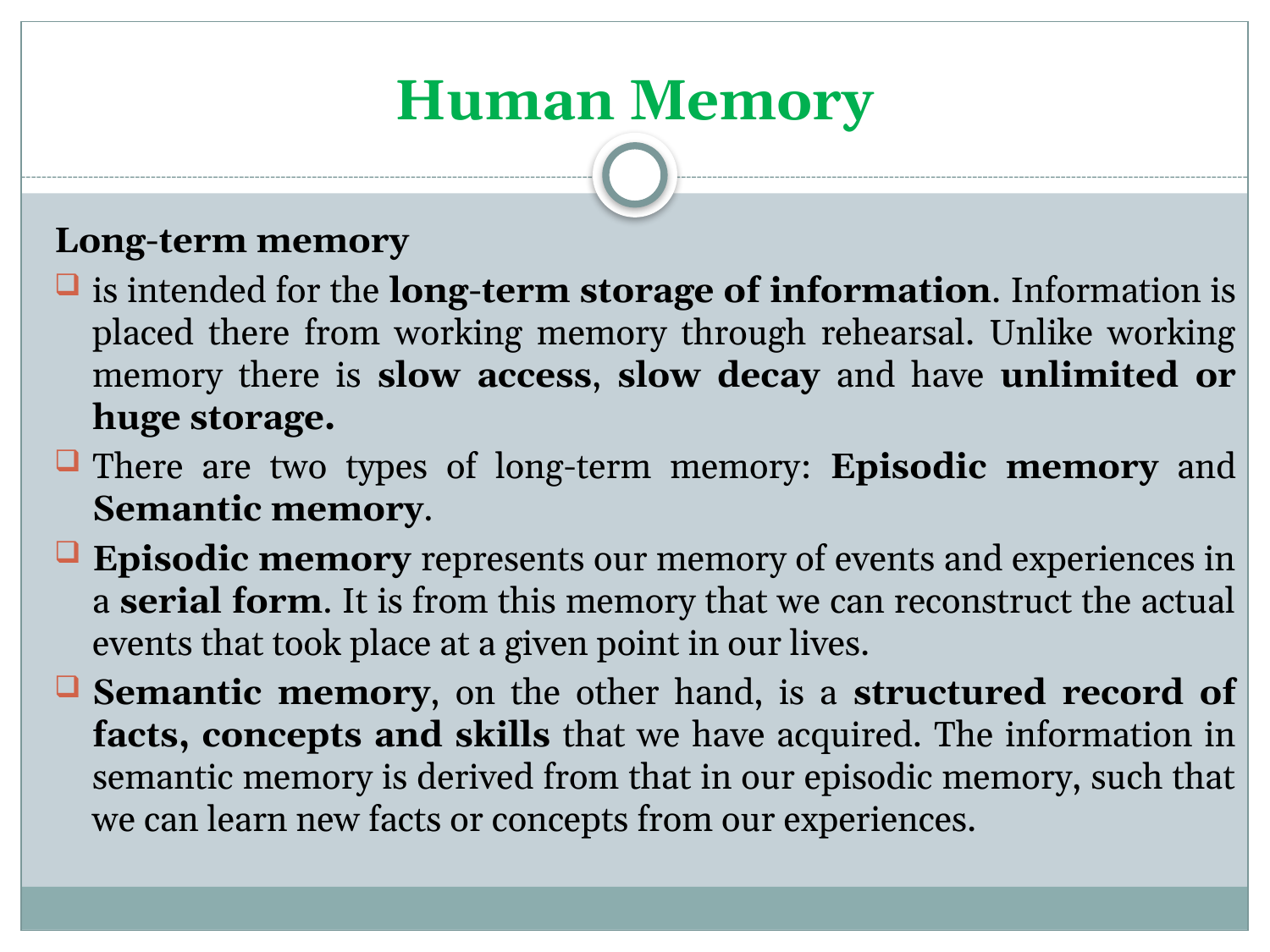

# Human Memory
Long-term memory
is intended for the long-term storage of information. Information is placed there from working memory through rehearsal. Unlike working memory there is slow access, slow decay and have unlimited or huge storage.
There are two types of long-term memory: Episodic memory and Semantic memory.
Episodic memory represents our memory of events and experiences in a serial form. It is from this memory that we can reconstruct the actual events that took place at a given point in our lives.
Semantic memory, on the other hand, is a structured record of facts, concepts and skills that we have acquired. The information in semantic memory is derived from that in our episodic memory, such that we can learn new facts or concepts from our experiences.